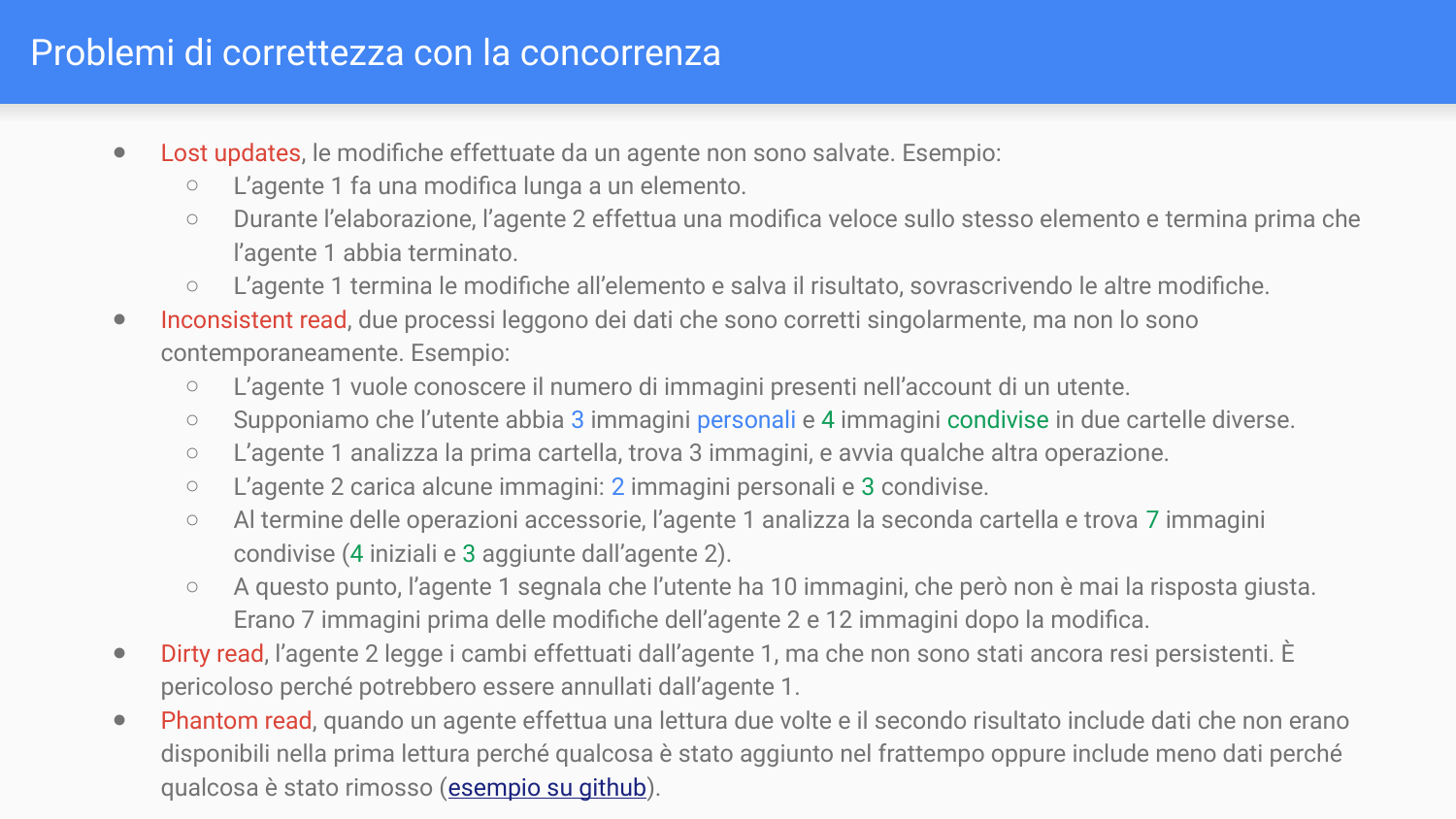

# Problemi di correttezza con la concorrenza
Lost updates, le modifiche effettuate da un agente non sono salvate. Esempio:
L’agente 1 fa una modifica lunga a un elemento.
Durante l’elaborazione, l’agente 2 effettua una modifica veloce sullo stesso elemento e termina prima che l’agente 1 abbia terminato.
L’agente 1 termina le modifiche all’elemento e salva il risultato, sovrascrivendo le altre modifiche.
Inconsistent read, due processi leggono dei dati che sono corretti singolarmente, ma non lo sono contemporaneamente. Esempio:
L’agente 1 vuole conoscere il numero di immagini presenti nell’account di un utente.
Supponiamo che l’utente abbia 3 immagini personali e 4 immagini condivise in due cartelle diverse.
L’agente 1 analizza la prima cartella, trova 3 immagini, e avvia qualche altra operazione.
L’agente 2 carica alcune immagini: 2 immagini personali e 3 condivise.
Al termine delle operazioni accessorie, l’agente 1 analizza la seconda cartella e trova 7 immagini condivise (4 iniziali e 3 aggiunte dall’agente 2).
A questo punto, l’agente 1 segnala che l’utente ha 10 immagini, che però non è mai la risposta giusta. Erano 7 immagini prima delle modifiche dell’agente 2 e 12 immagini dopo la modifica.
Dirty read, l’agente 2 legge i cambi effettuati dall’agente 1, ma che non sono stati ancora resi persistenti. È pericoloso perché potrebbero essere annullati dall’agente 1.
Phantom read, quando un agente effettua una lettura due volte e il secondo risultato include dati che non erano disponibili nella prima lettura perché qualcosa è stato aggiunto nel frattempo oppure include meno dati perché qualcosa è stato rimosso (esempio su github).